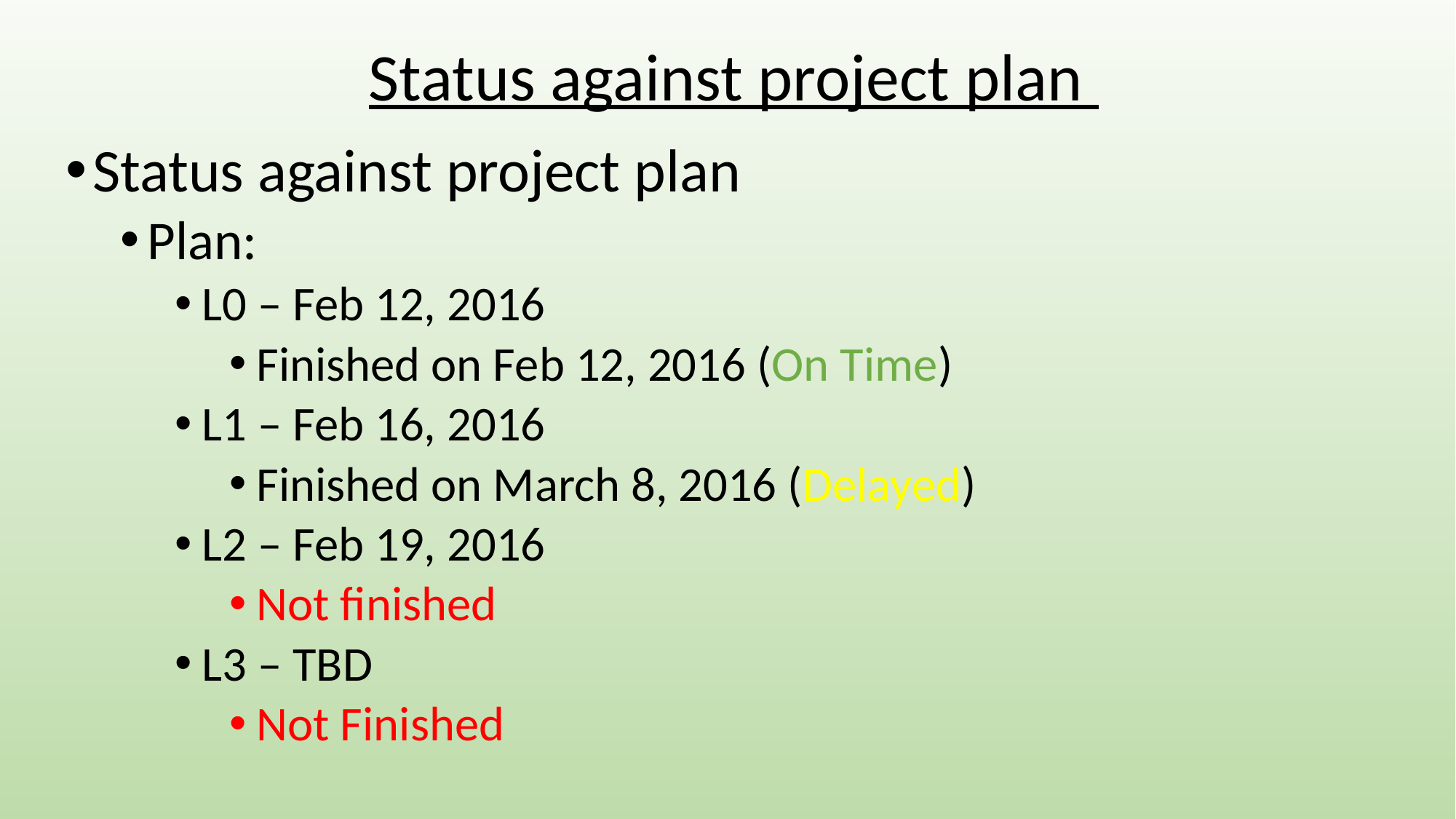

# Status against project plan
Status against project plan
Plan:
L0 – Feb 12, 2016
Finished on Feb 12, 2016 (On Time)
L1 – Feb 16, 2016
Finished on March 8, 2016 (Delayed)
L2 – Feb 19, 2016
Not finished
L3 – TBD
Not Finished